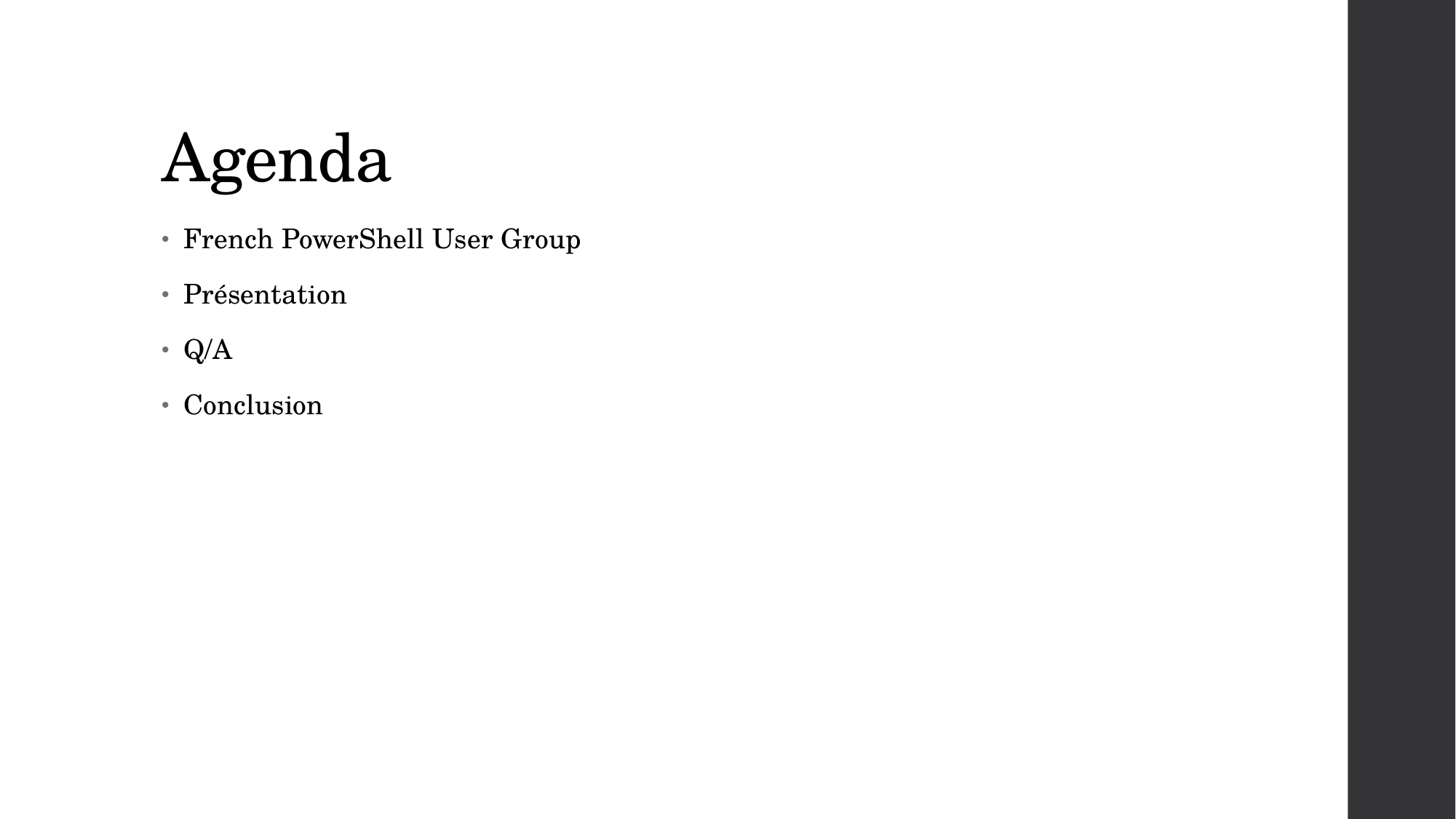

# Agenda
French PowerShell User Group
Présentation
Q/A
Conclusion